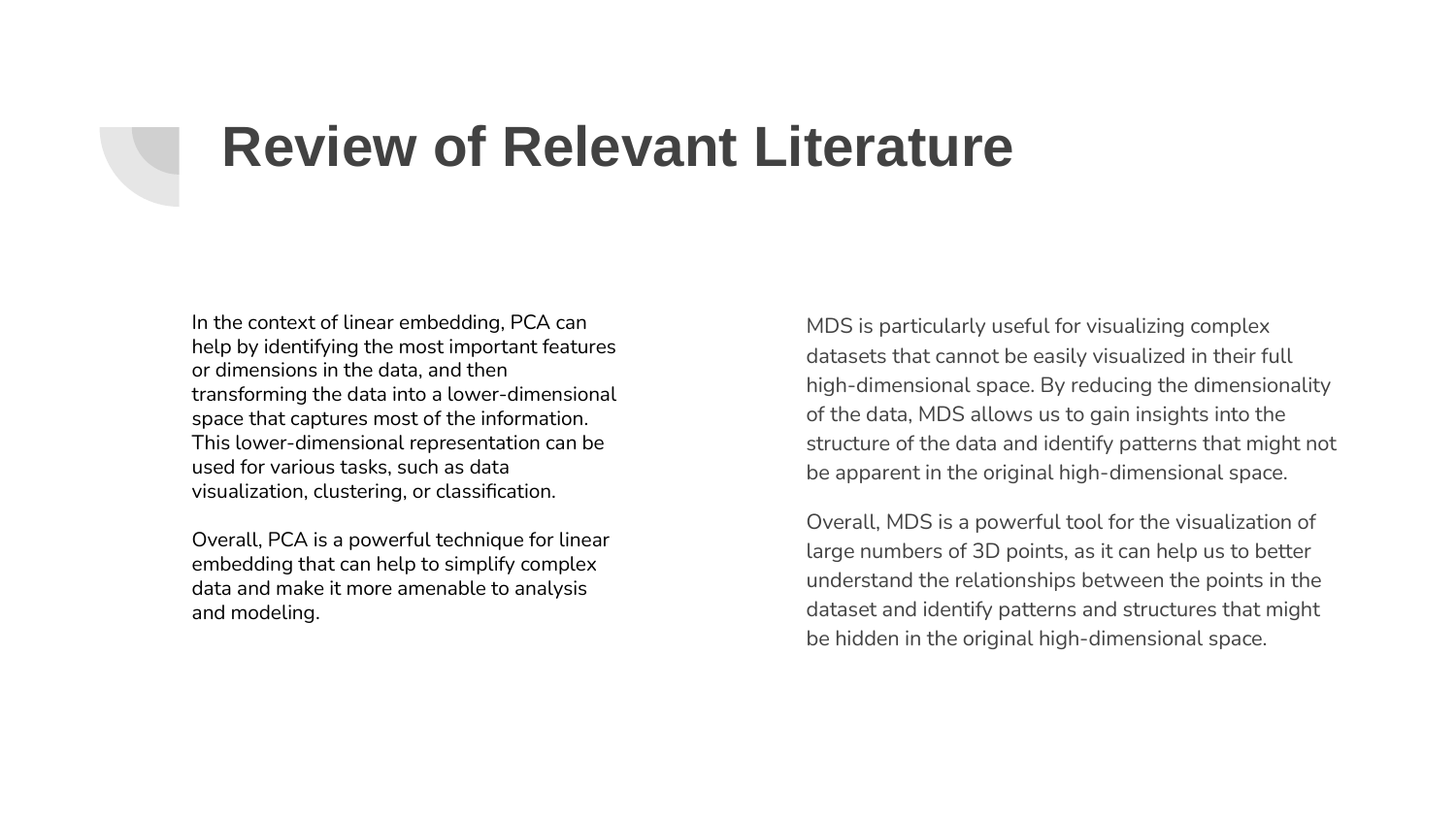

# Review of Relevant Literature

In the context of linear embedding, PCA can help by identifying the most important features or dimensions in the data, and then transforming the data into a lower-dimensional space that captures most of the information. This lower-dimensional representation can be used for various tasks, such as data visualization, clustering, or classification.

Overall, PCA is a powerful technique for linear embedding that can help to simplify complex data and make it more amenable to analysis and modeling.

MDS is particularly useful for visualizing complex datasets that cannot be easily visualized in their full high-dimensional space. By reducing the dimensionality of the data, MDS allows us to gain insights into the structure of the data and identify patterns that might not be apparent in the original high-dimensional space.
Overall, MDS is a powerful tool for the visualization of large numbers of 3D points, as it can help us to better understand the relationships between the points in the dataset and identify patterns and structures that might be hidden in the original high-dimensional space.